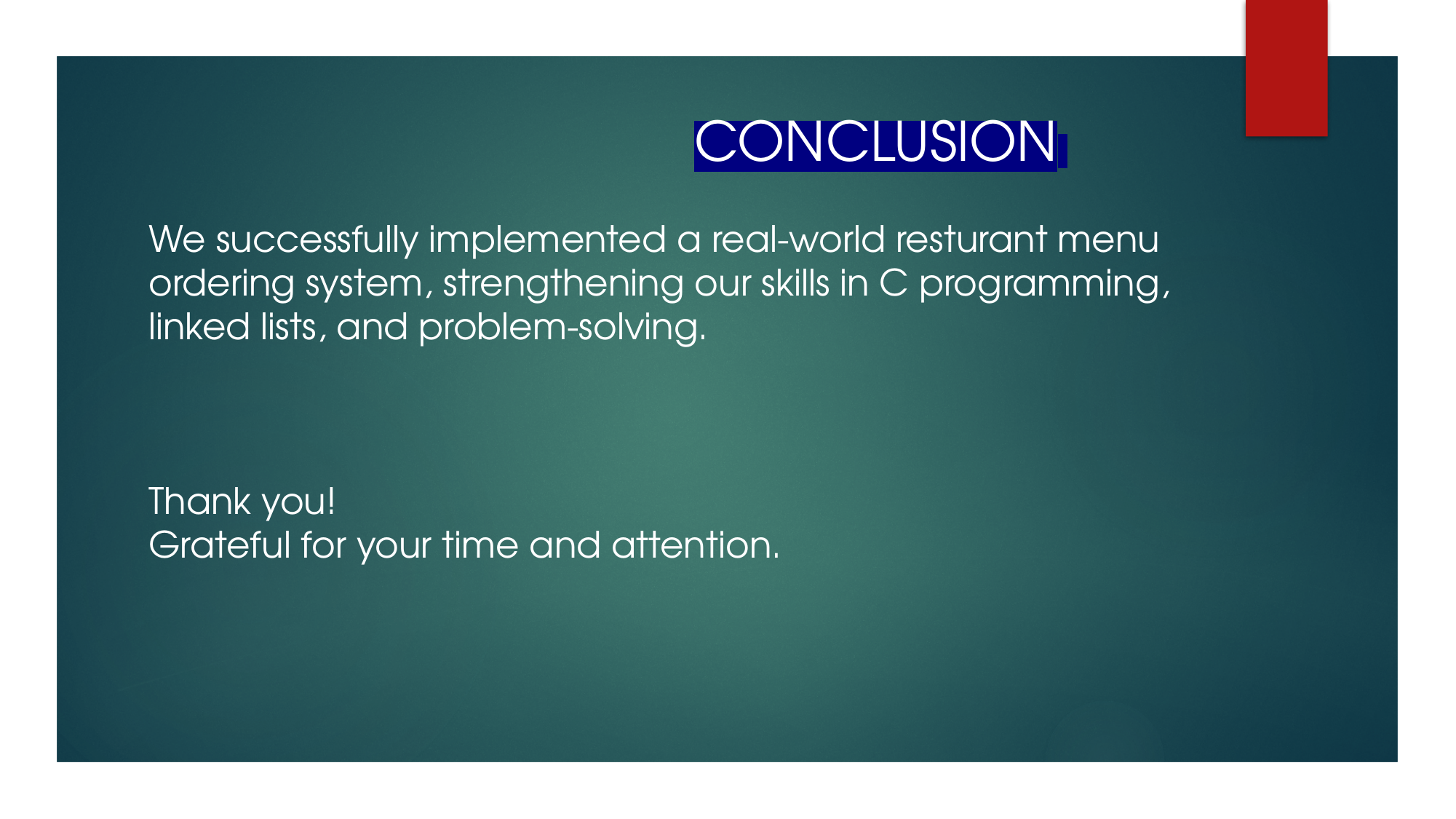

# CONCLUSION We successfully implemented a real-world resturant menu ordering system, strengthening our skills in C programming, linked lists, and problem-solving. Thank you! Grateful for your time and attention.